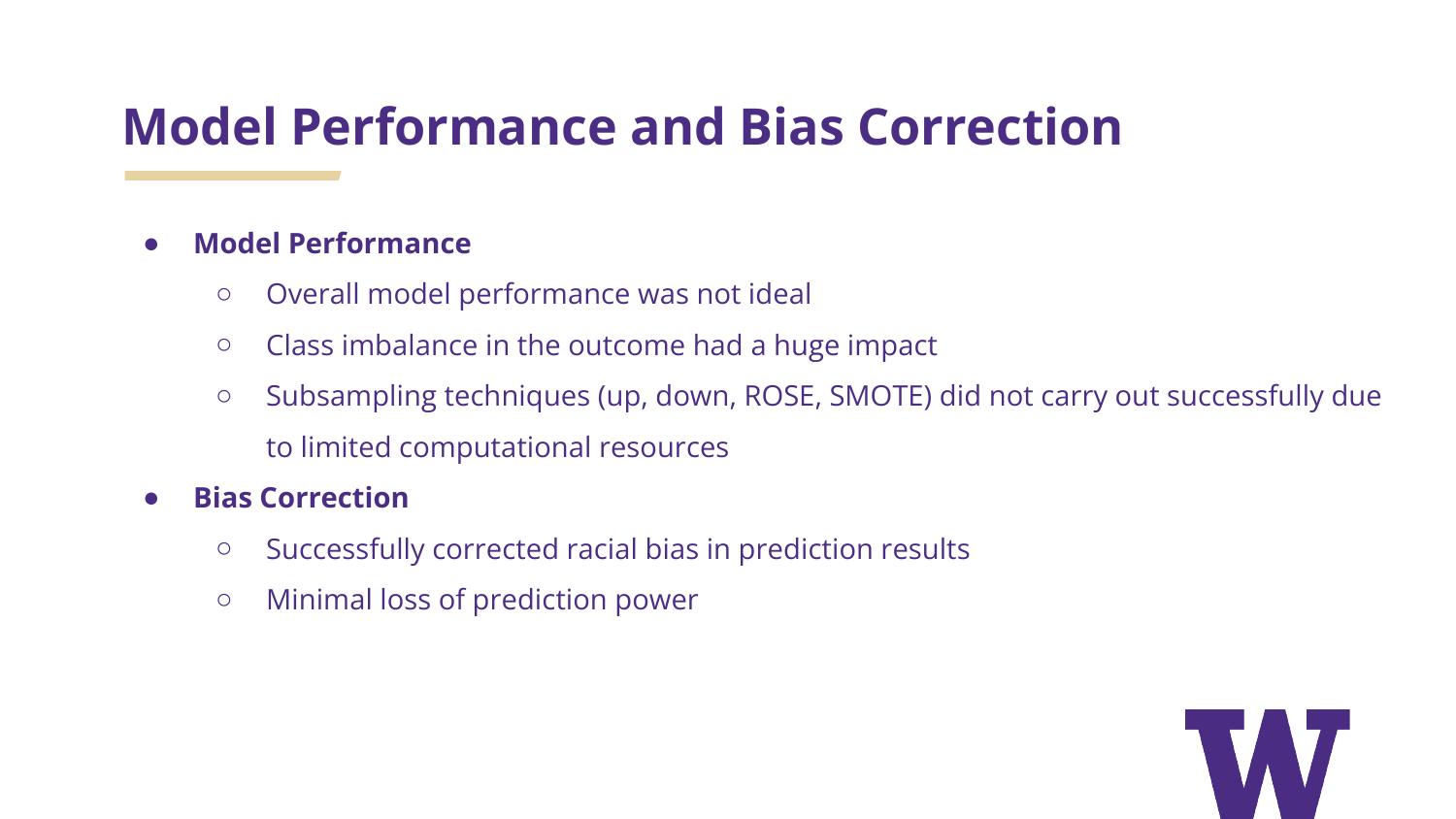

# Model Performance and Bias Correction
Model Performance
Overall model performance was not ideal
Class imbalance in the outcome had a huge impact
Subsampling techniques (up, down, ROSE, SMOTE) did not carry out successfully due to limited computational resources
Bias Correction
Successfully corrected racial bias in prediction results
Minimal loss of prediction power